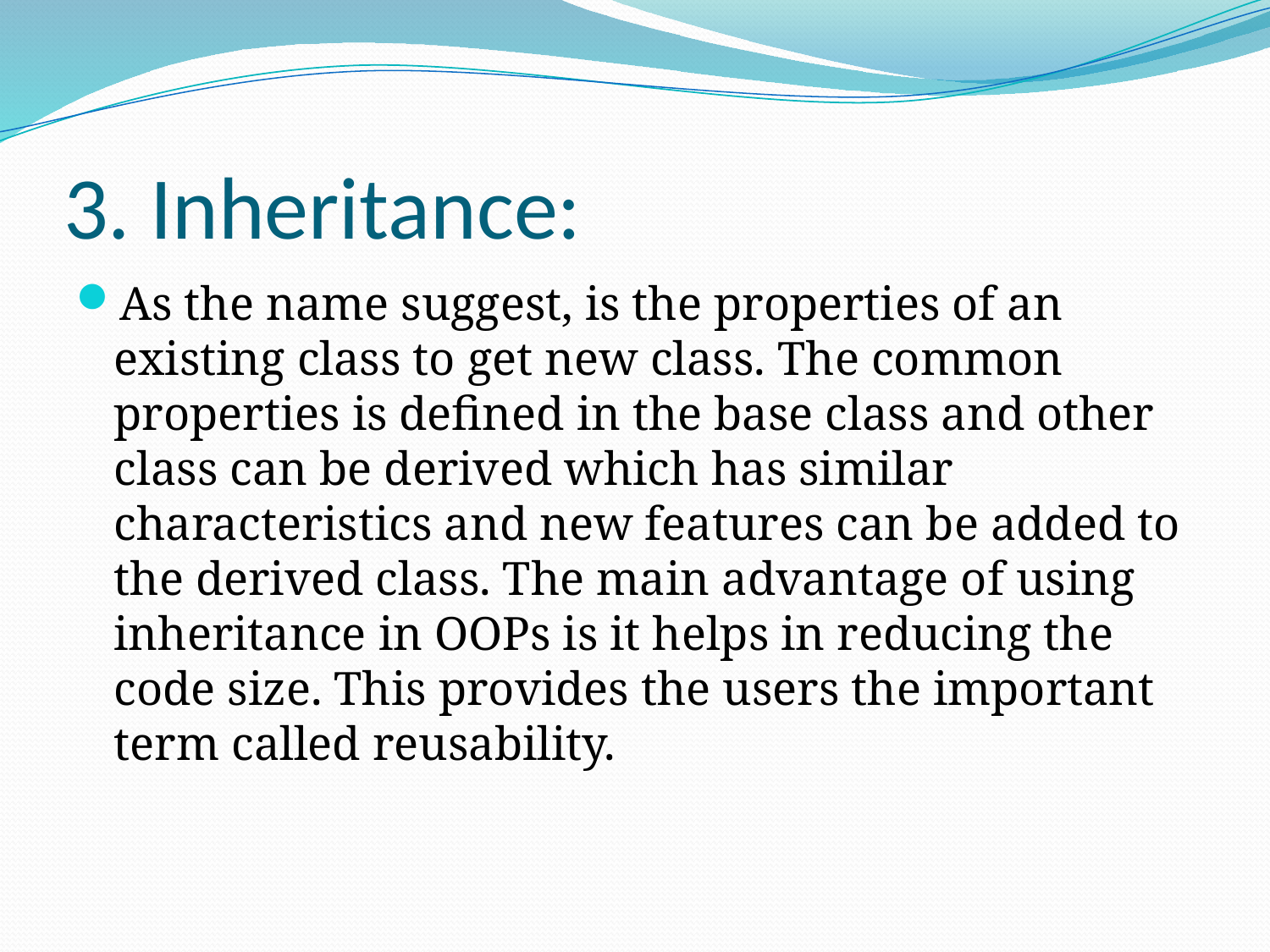

# 3. Inheritance:
As the name suggest, is the properties of an existing class to get new class. The common properties is defined in the base class and other class can be derived which has similar characteristics and new features can be added to the derived class. The main advantage of using inheritance in OOPs is it helps in reducing the code size. This provides the users the important term called reusability.